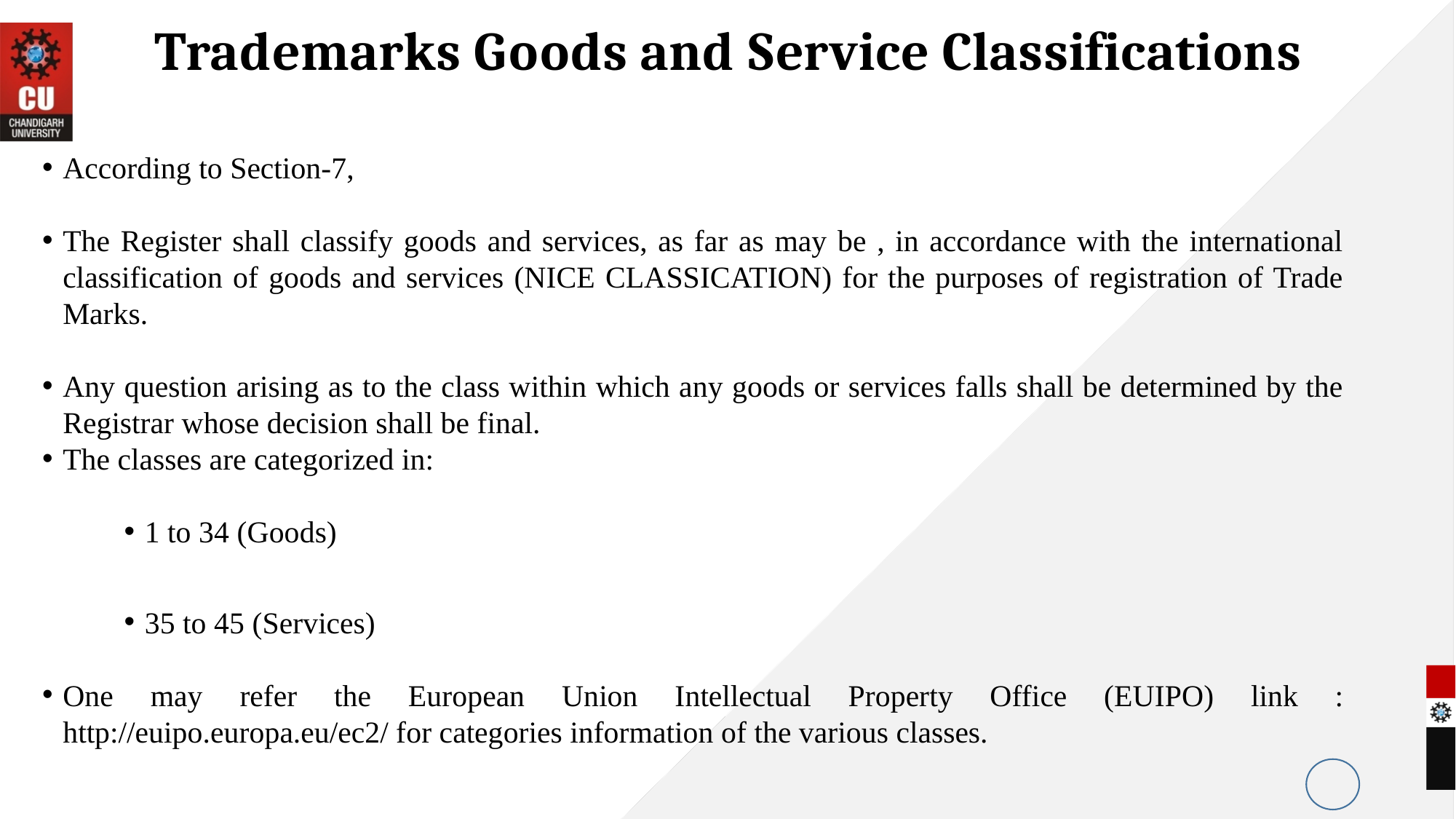

# Trademarks Goods and Service Classifications
According to Section-7,

The Register shall classify goods and services, as far as may be , in accordance with the international classification of goods and services (NICE CLASSICATION) for the purposes of registration of Trade Marks.

Any question arising as to the class within which any goods or services falls shall be determined by the Registrar whose decision shall be final.
The classes are categorized in:

1 to 34 (Goods)

35 to 45 (Services)

One may refer the European Union Intellectual Property Office (EUIPO) link : http://euipo.europa.eu/ec2/ for categories information of the various classes.